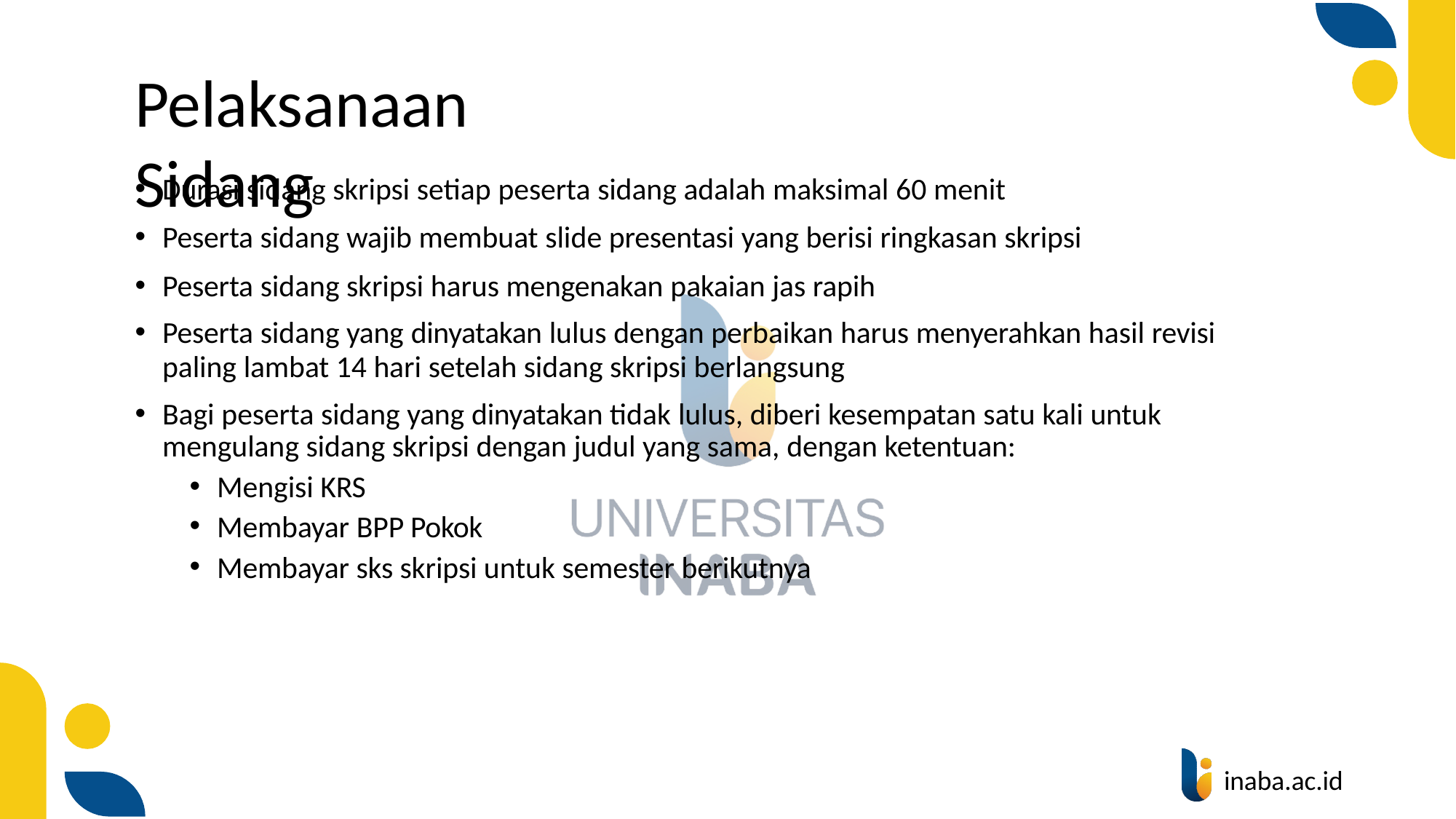

# Pelaksanaan Sidang
Durasi sidang skripsi setiap peserta sidang adalah maksimal 60 menit
Peserta sidang wajib membuat slide presentasi yang berisi ringkasan skripsi
Peserta sidang skripsi harus mengenakan pakaian jas rapih
Peserta sidang yang dinyatakan lulus dengan perbaikan harus menyerahkan hasil revisi  paling lambat 14 hari setelah sidang skripsi berlangsung
Bagi peserta sidang yang dinyatakan tidak lulus, diberi kesempatan satu kali untuk  mengulang sidang skripsi dengan judul yang sama, dengan ketentuan:
Mengisi KRS
Membayar BPP Pokok
Membayar sks skripsi untuk semester berikutnya
inaba.ac.id